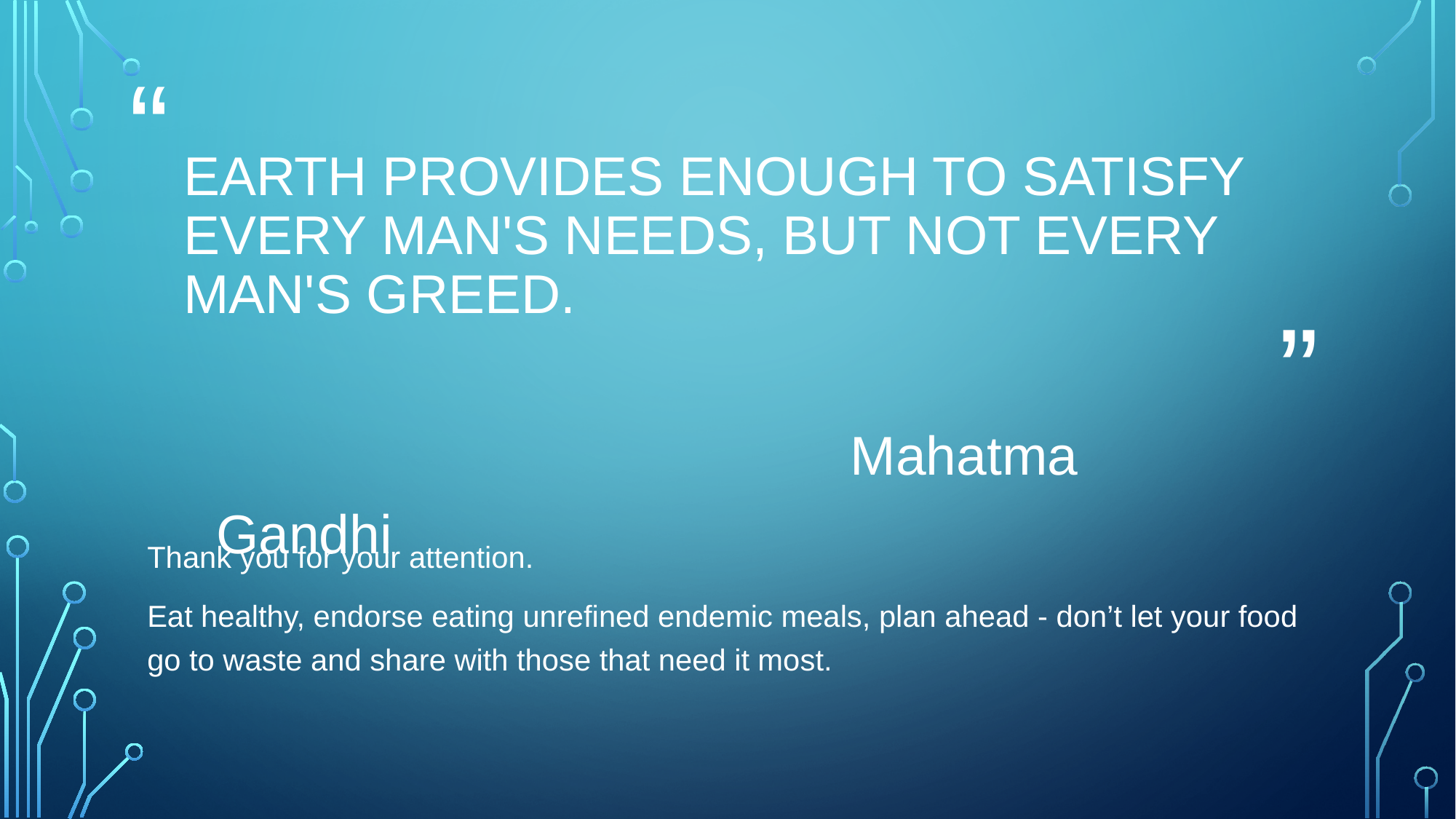

# Earth provides enough to satisfy every man's needs, but not every man's greed.
                                          Mahatma Gandhi
Thank you for your attention.
Eat healthy, endorse eating unrefined endemic meals, plan ahead - don’t let your food go to waste and share with those that need it most.